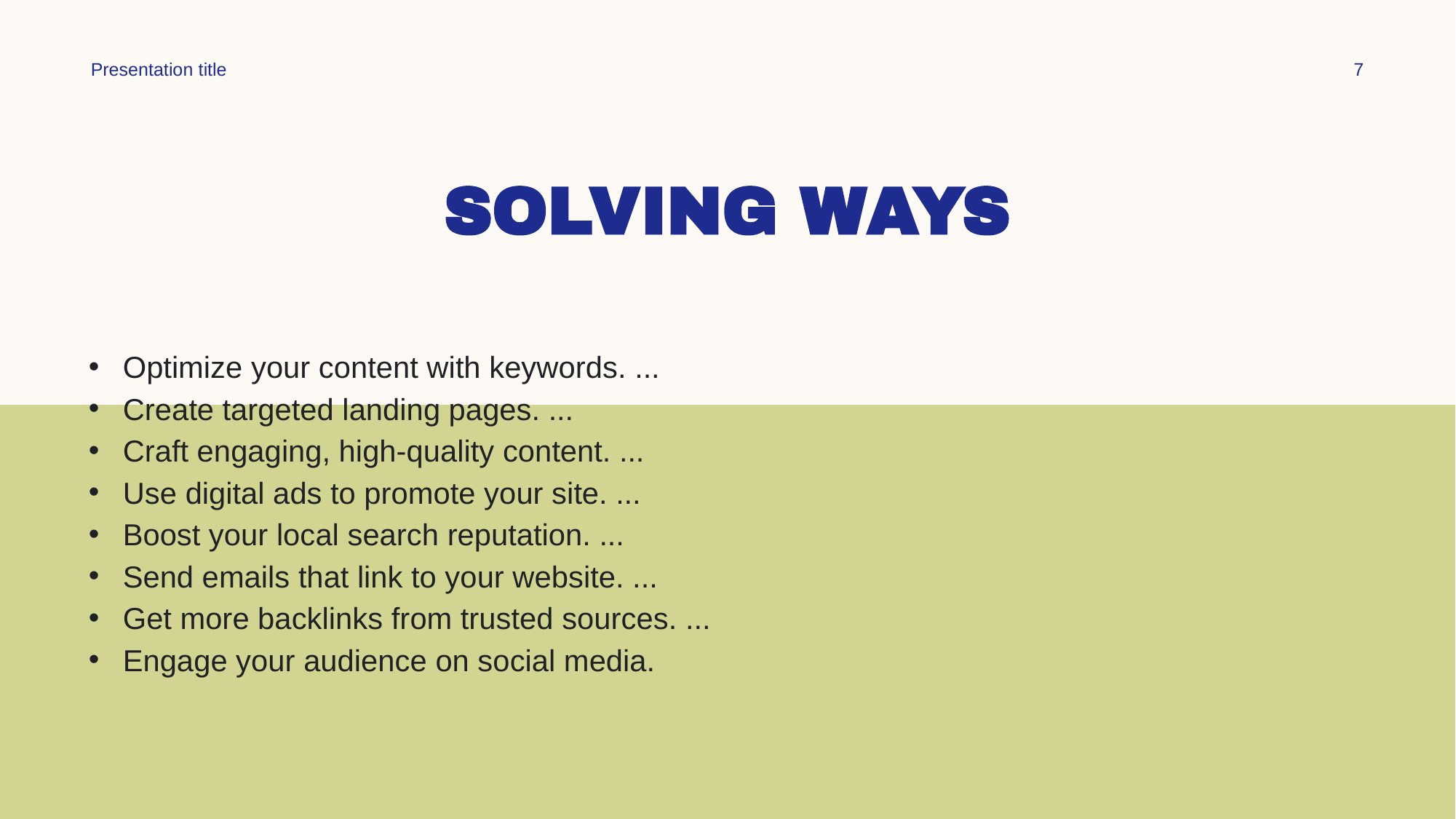

7
Presentation title
# Solving ways
Optimize your content with keywords. ...
Create targeted landing pages. ...
Craft engaging, high-quality content. ...
Use digital ads to promote your site. ...
Boost your local search reputation. ...
Send emails that link to your website. ...
Get more backlinks from trusted sources. ...
Engage your audience on social media.